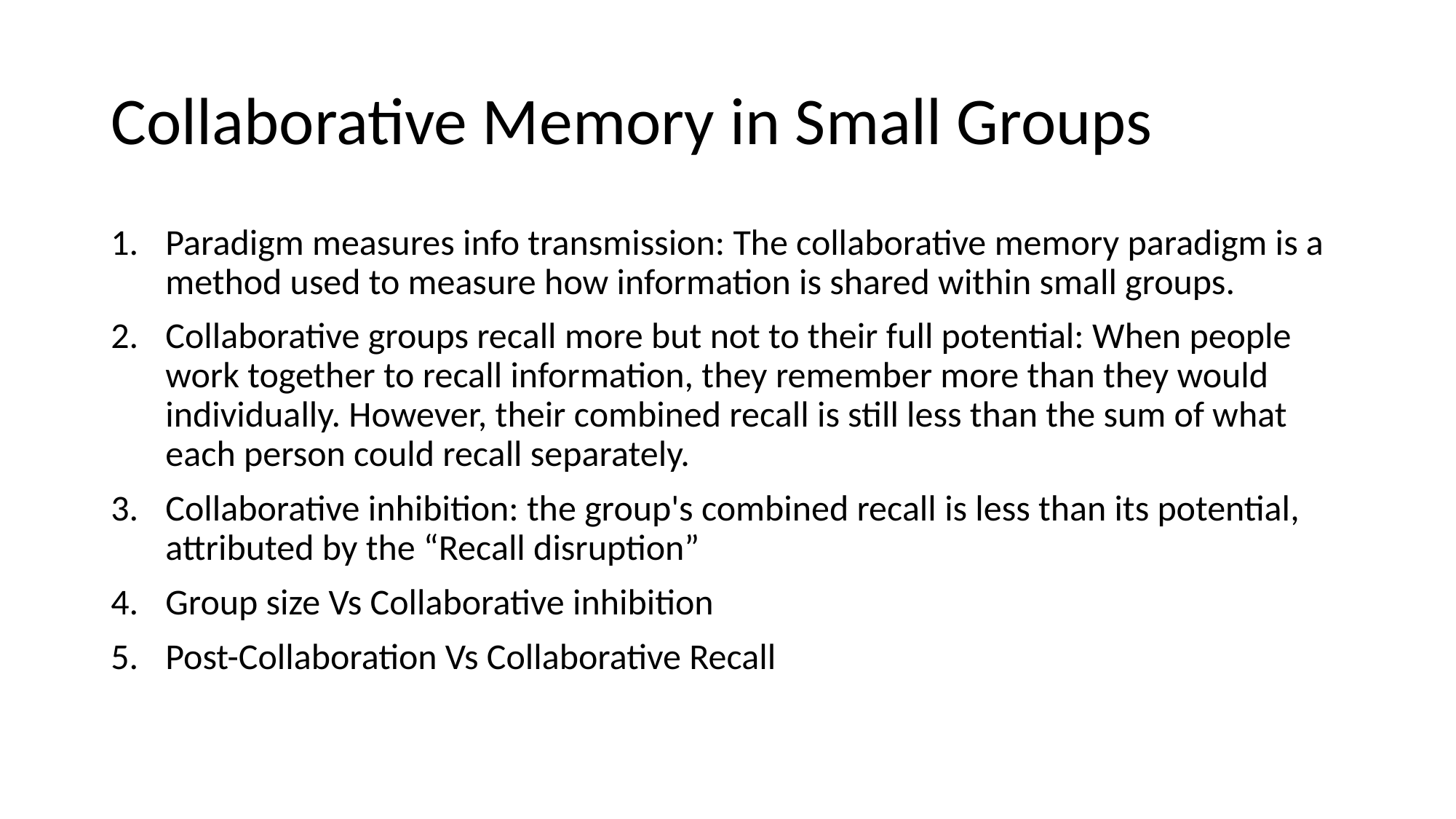

# Collaborative Memory in Small Groups
Paradigm measures info transmission: The collaborative memory paradigm is a method used to measure how information is shared within small groups.
Collaborative groups recall more but not to their full potential: When people work together to recall information, they remember more than they would individually. However, their combined recall is still less than the sum of what each person could recall separately.
Collaborative inhibition: the group's combined recall is less than its potential, attributed by the “Recall disruption”
Group size Vs Collaborative inhibition
Post-Collaboration Vs Collaborative Recall